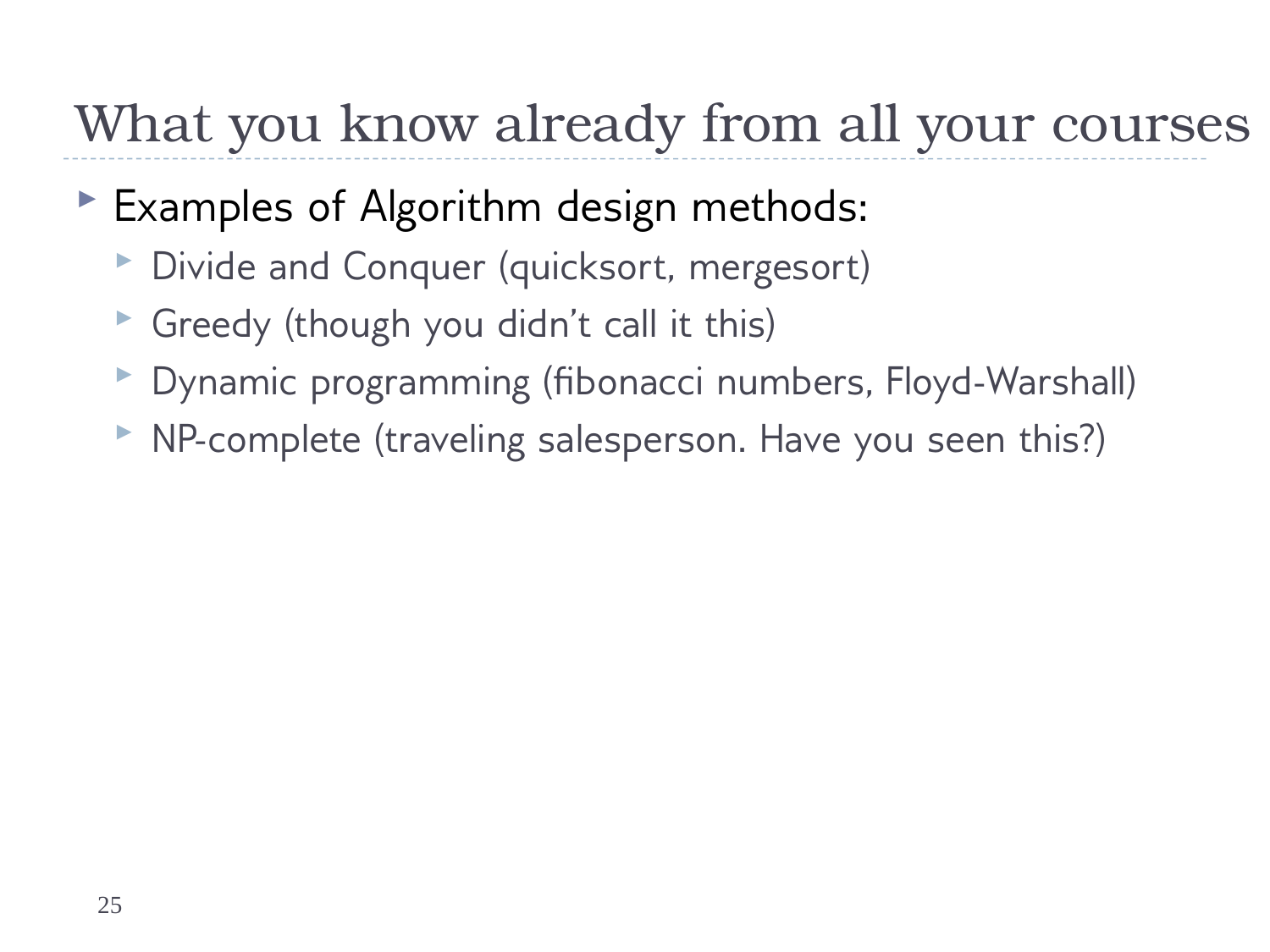

# What you know already from all your courses
Examples of Algorithm design methods:
Divide and Conquer (quicksort, mergesort)
Greedy (though you didn’t call it this)
Dynamic programming (fibonacci numbers, Floyd-Warshall)
NP-complete (traveling salesperson. Have you seen this?)

25